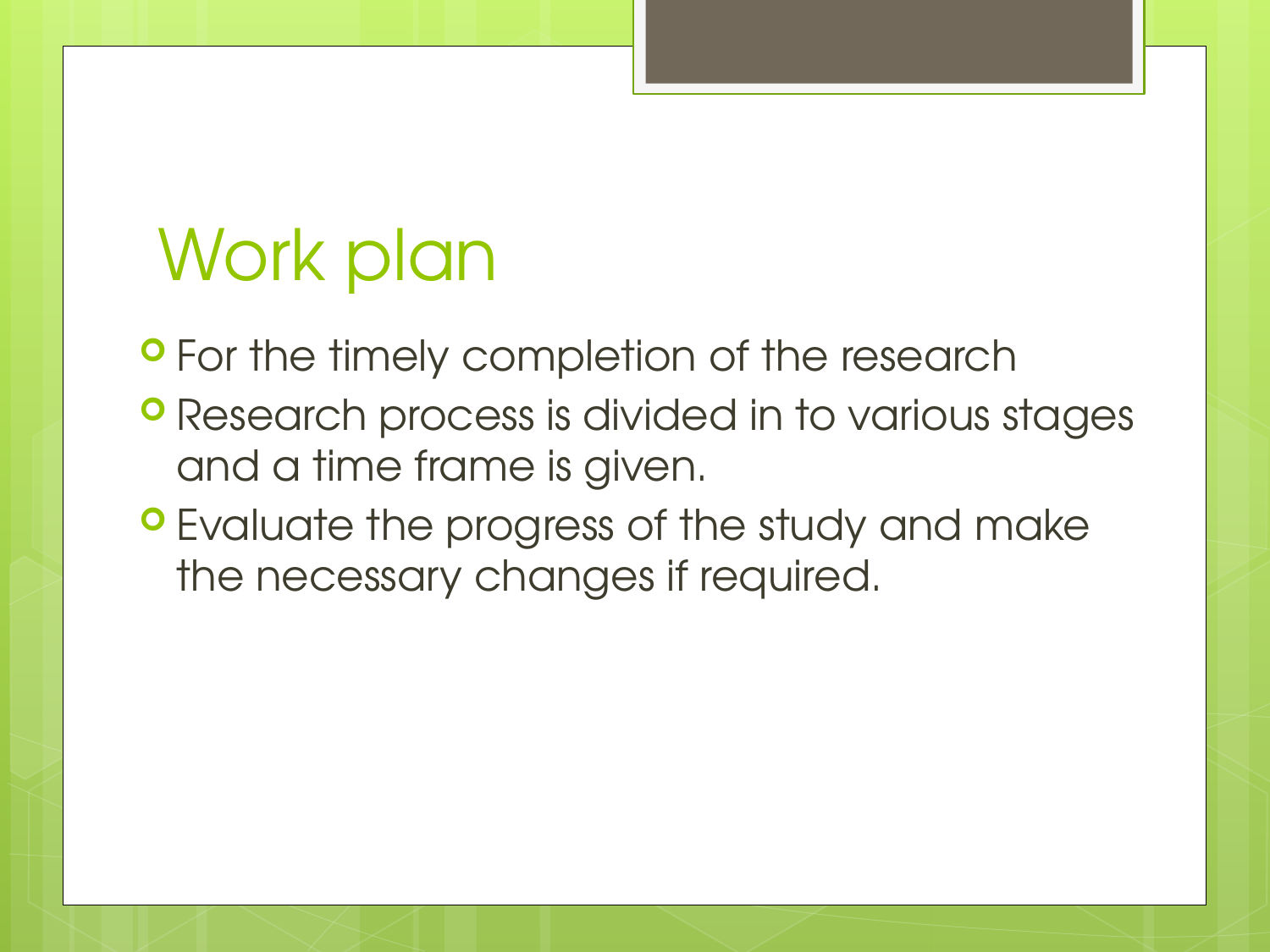

# Work plan
For the timely completion of the research
Research process is divided in to various stages and a time frame is given.
Evaluate the progress of the study and make the necessary changes if required.